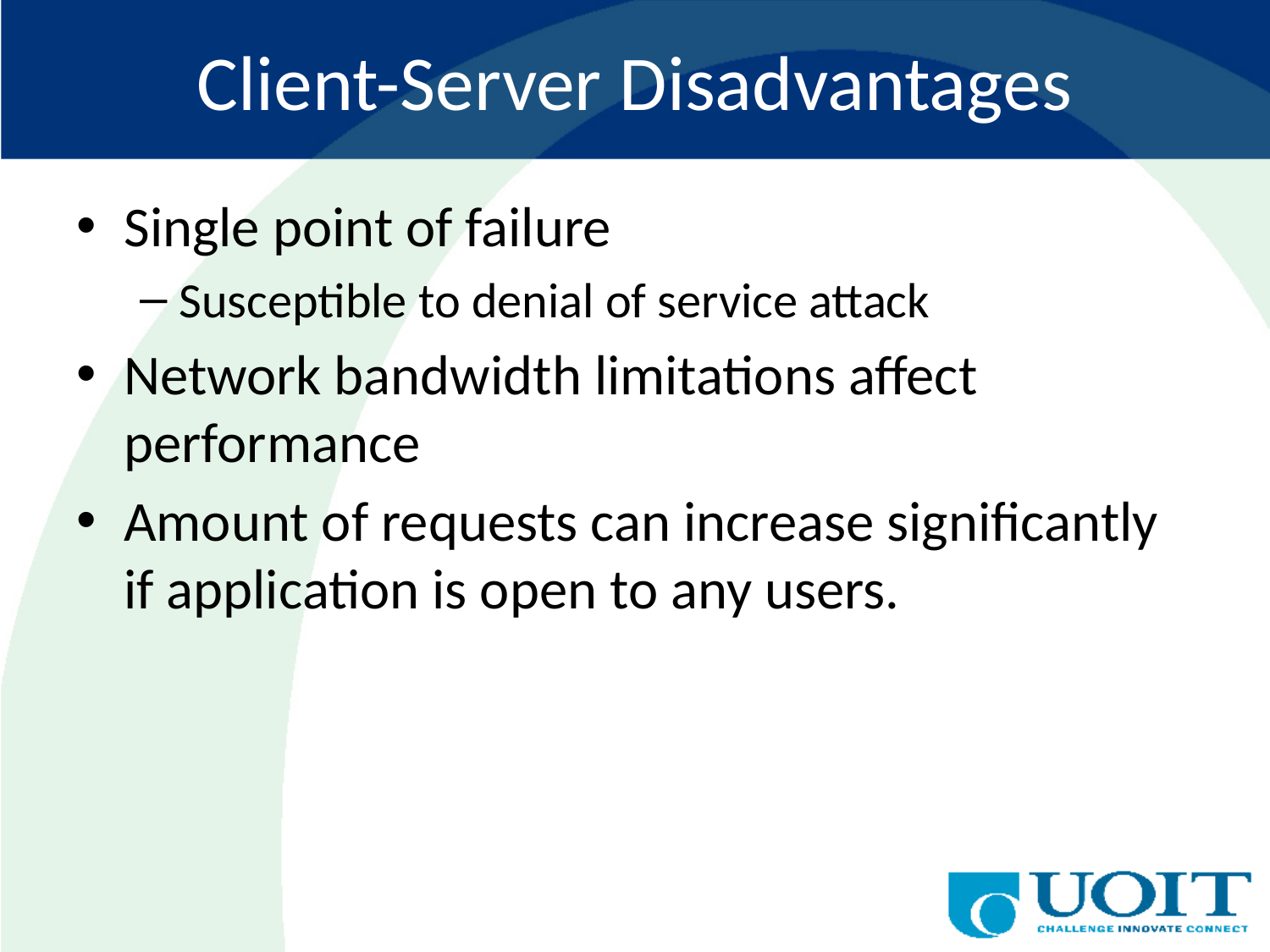

# Client-Server Disadvantages
Single point of failure
Susceptible to denial of service attack
Network bandwidth limitations affect performance
Amount of requests can increase significantly if application is open to any users.